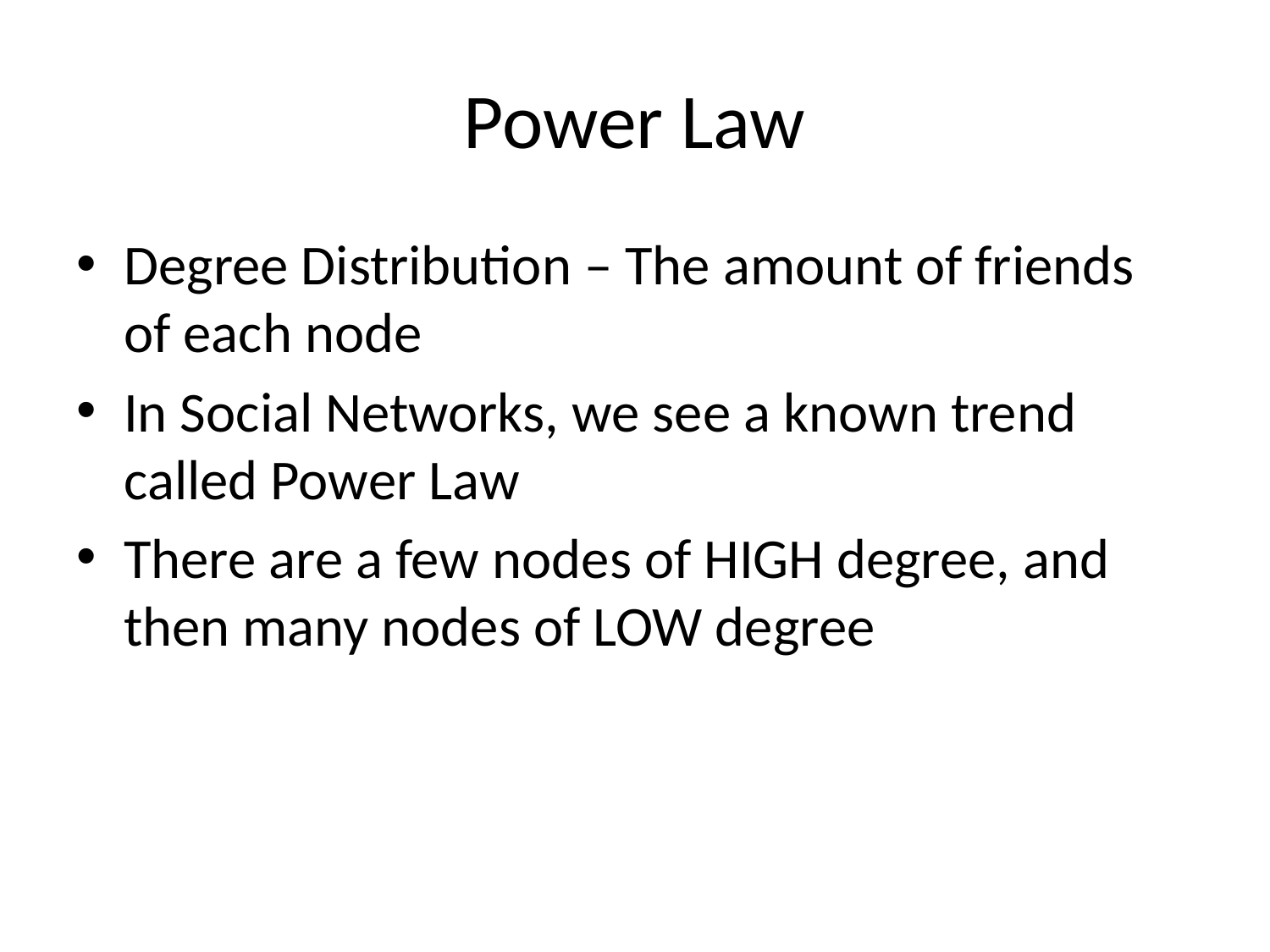

# Power Law
Degree Distribution – The amount of friends of each node
In Social Networks, we see a known trend called Power Law
There are a few nodes of HIGH degree, and then many nodes of LOW degree